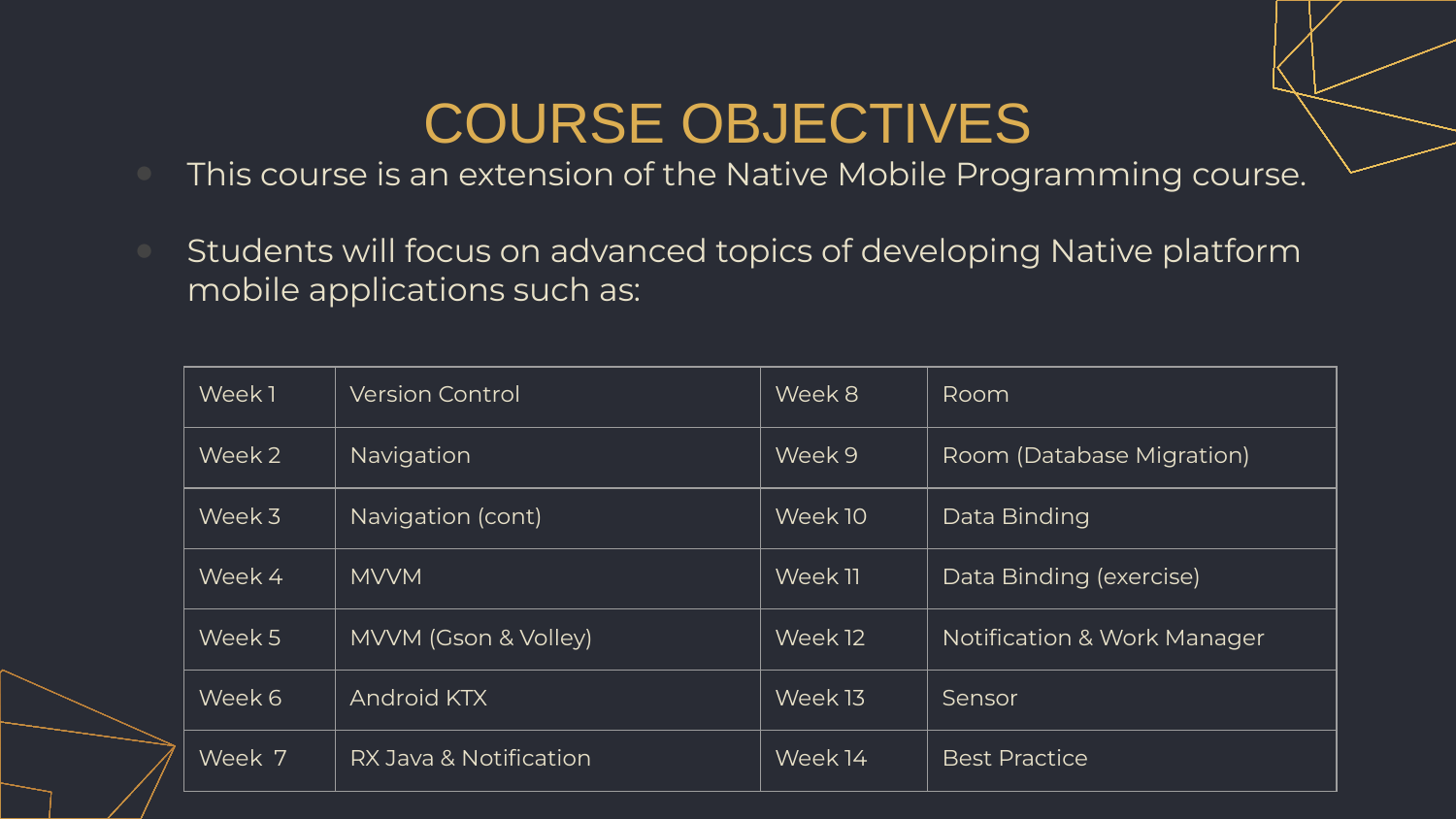

# COURSE OBJECTIVES
This course is an extension of the Native Mobile Programming course.
Students will focus on advanced topics of developing Native platform mobile applications such as:
| Week 1 | Version Control | Week 8 | Room |
| --- | --- | --- | --- |
| Week 2 | Navigation | Week 9 | Room (Database Migration) |
| Week 3 | Navigation (cont) | Week 10 | Data Binding |
| Week 4 | MVVM | Week 11 | Data Binding (exercise) |
| Week 5 | MVVM (Gson & Volley) | Week 12 | Notification & Work Manager |
| Week 6 | Android KTX | Week 13 | Sensor |
| Week 7 | RX Java & Notification | Week 14 | Best Practice |